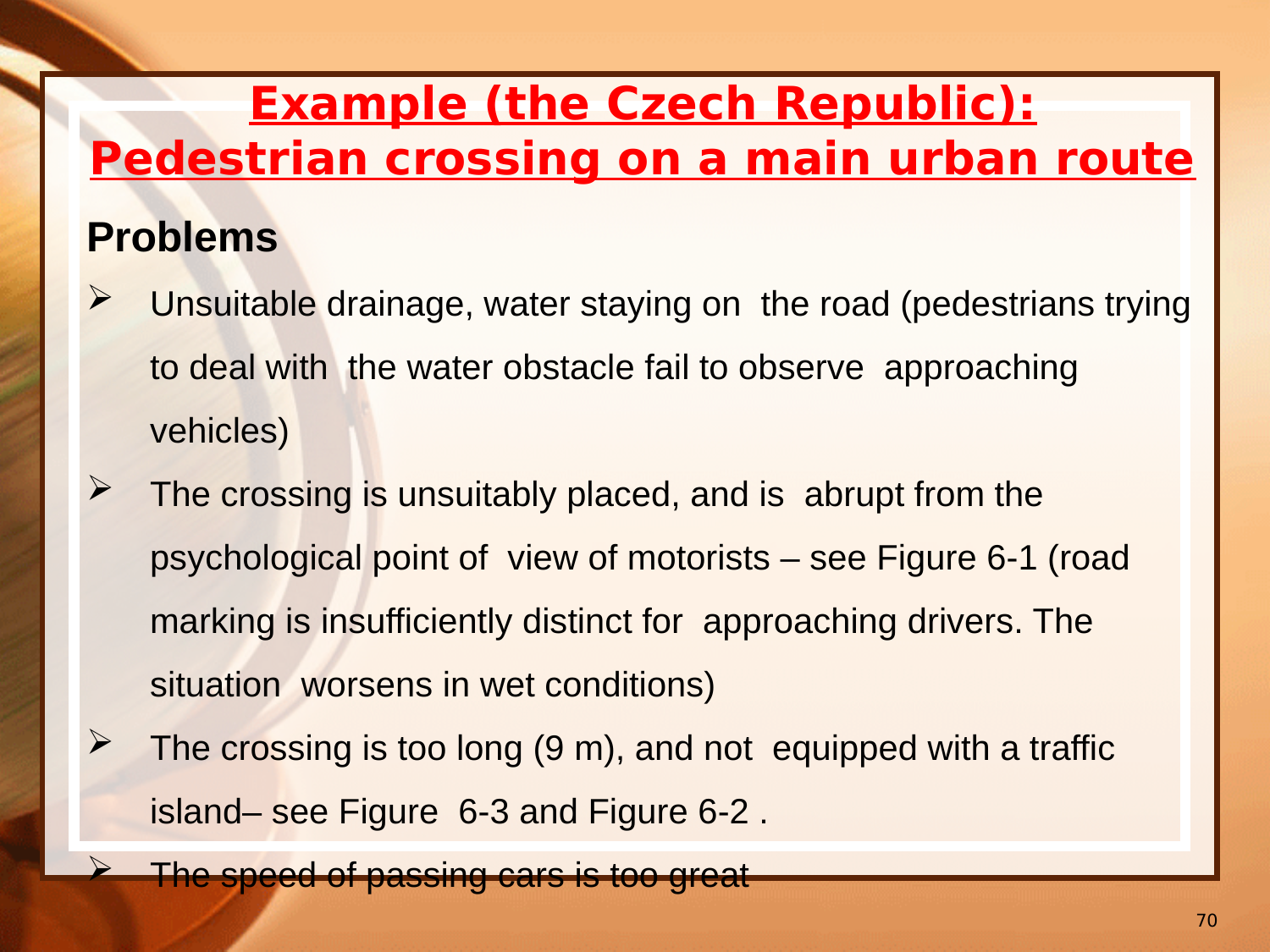

70
Example (the Czech Republic):
Pedestrian crossing on a main urban route
Problems
Unsuitable drainage, water staying on  the road (pedestrians trying to deal with  the water obstacle fail to observe  approaching vehicles)
The crossing is unsuitably placed, and is  abrupt from the psychological point of  view of motorists – see Figure 6-1 (road  marking is insufficiently distinct for  approaching drivers. The situation  worsens in wet conditions)
The crossing is too long (9 m), and not  equipped with a traffic island– see Figure  6-3 and Figure 6-2 .
The speed of passing cars is too great